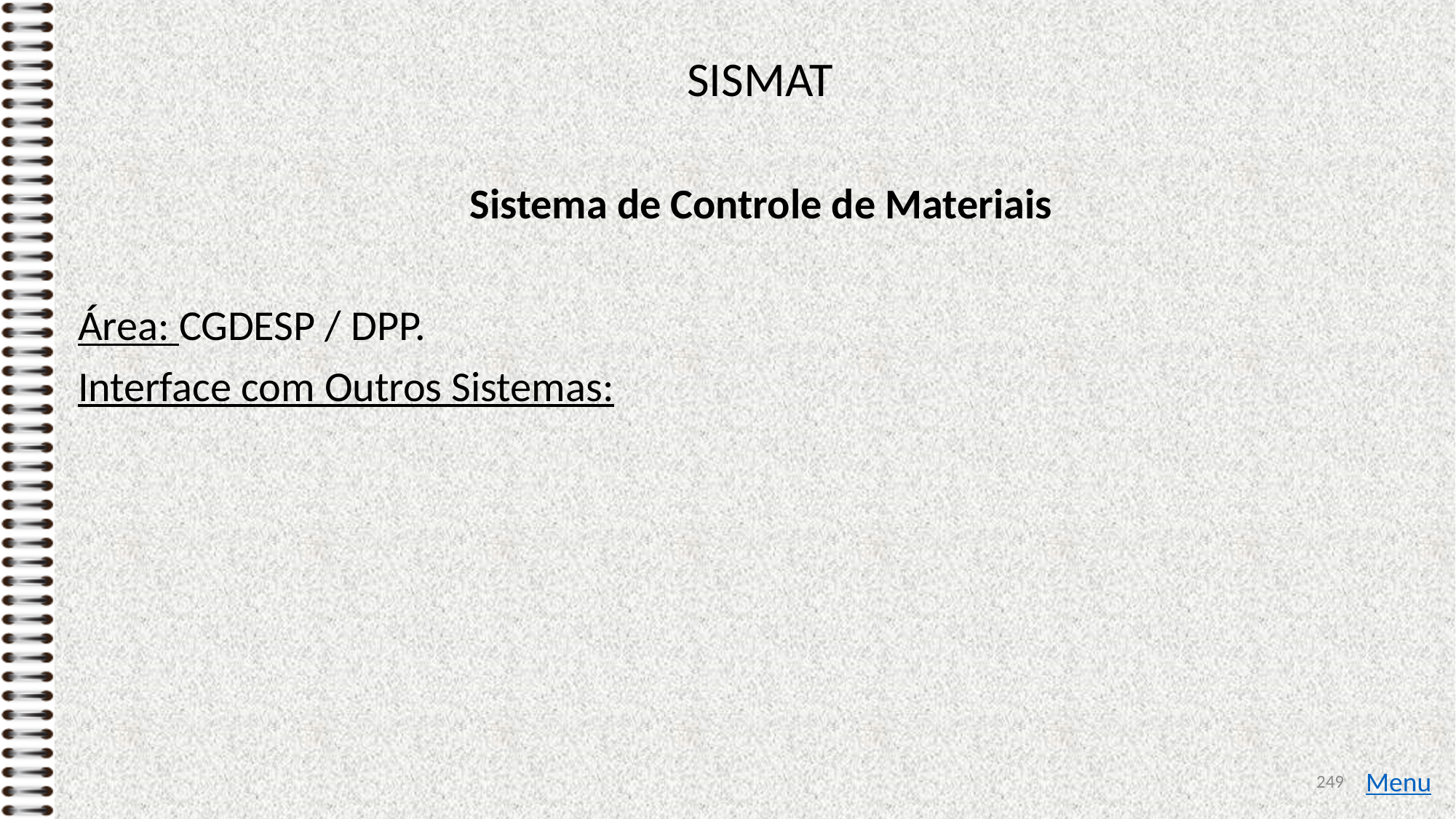

# SISMAT

Sistema de Controle de Materiais

Área: CGDESP / DPP.
Interface com Outros Sistemas:
249
Menu